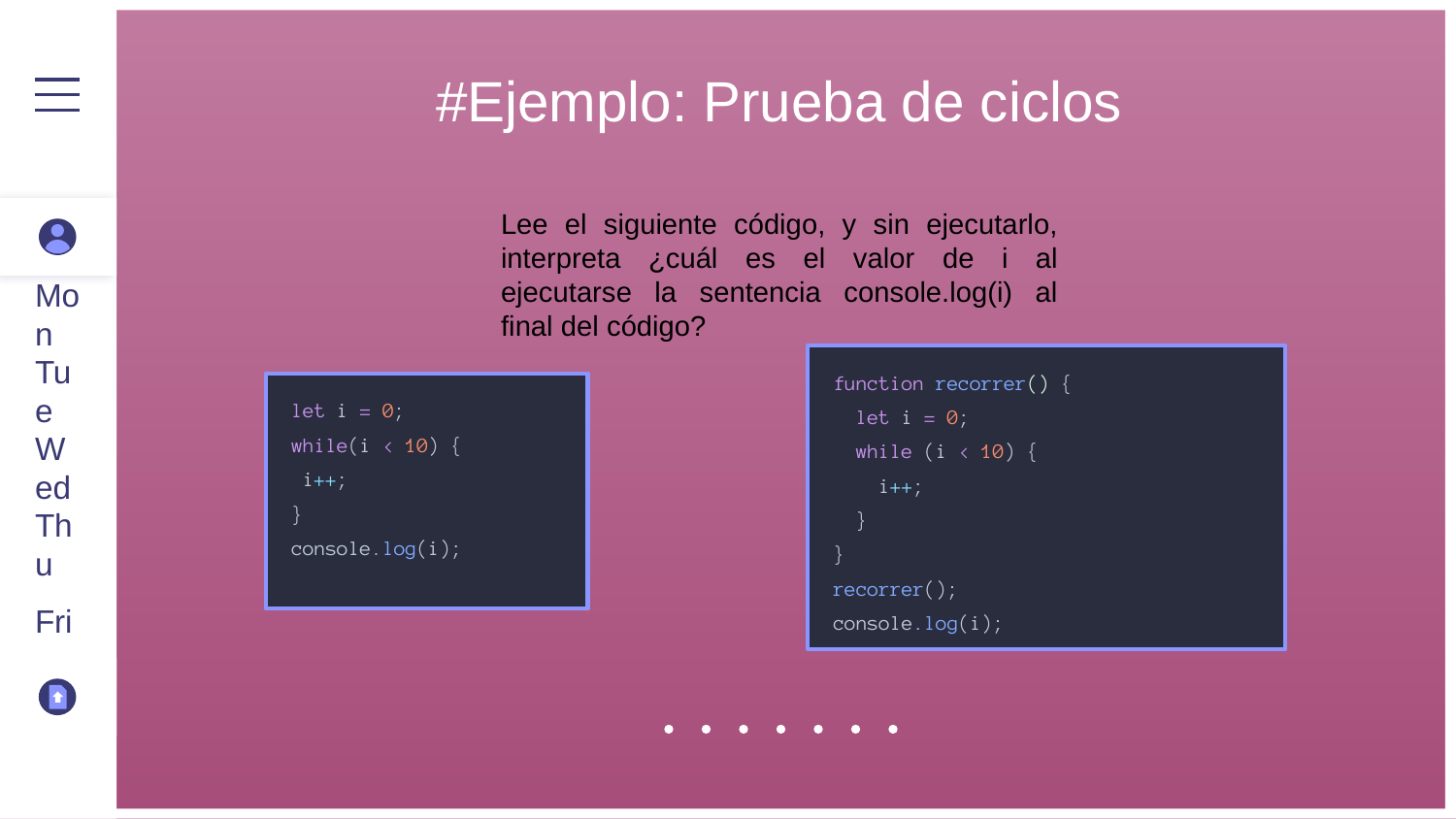

# #Ejemplo: Prueba de ciclos
Lee el siguiente código, y sin ejecutarlo, interpreta ¿cuál es el valor de i al ejecutarse la sentencia console.log(i) al final del código?

Mon
function recorrer() {
  let i = 0;
  while (i < 10) {
    i++;
  }
}
recorrer();
console.log(i);

let i = 0;
while(i < 10) {
 i++;
}
console.log(i);

Tue

Wed

Thu

Fri